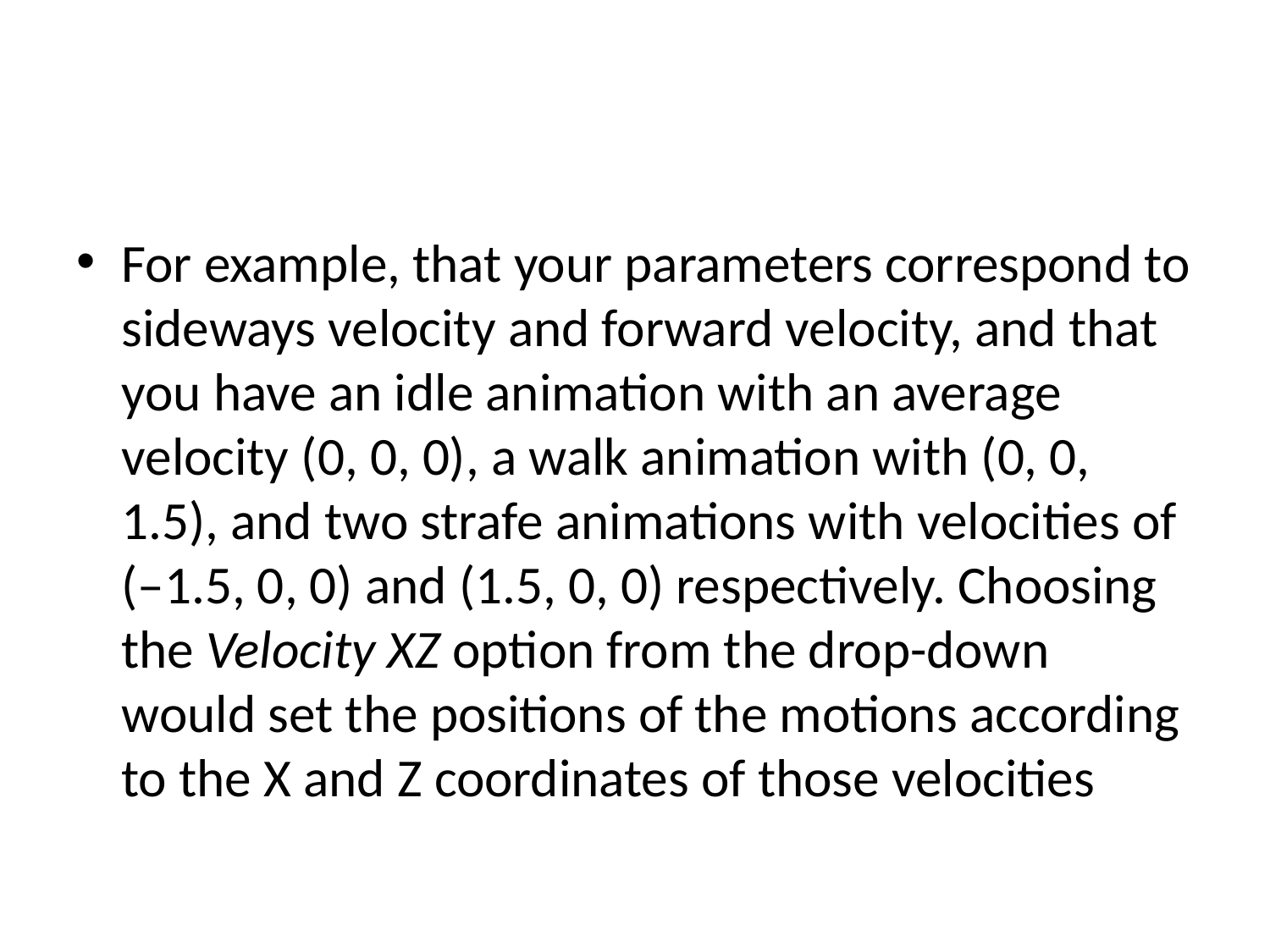

#
For example, that your parameters correspond to sideways velocity and forward velocity, and that you have an idle animation with an average velocity (0, 0, 0), a walk animation with (0, 0, 1.5), and two strafe animations with velocities of (–1.5, 0, 0) and (1.5, 0, 0) respectively. Choosing the Velocity XZ option from the drop-down would set the positions of the motions according to the X and Z coordinates of those velocities